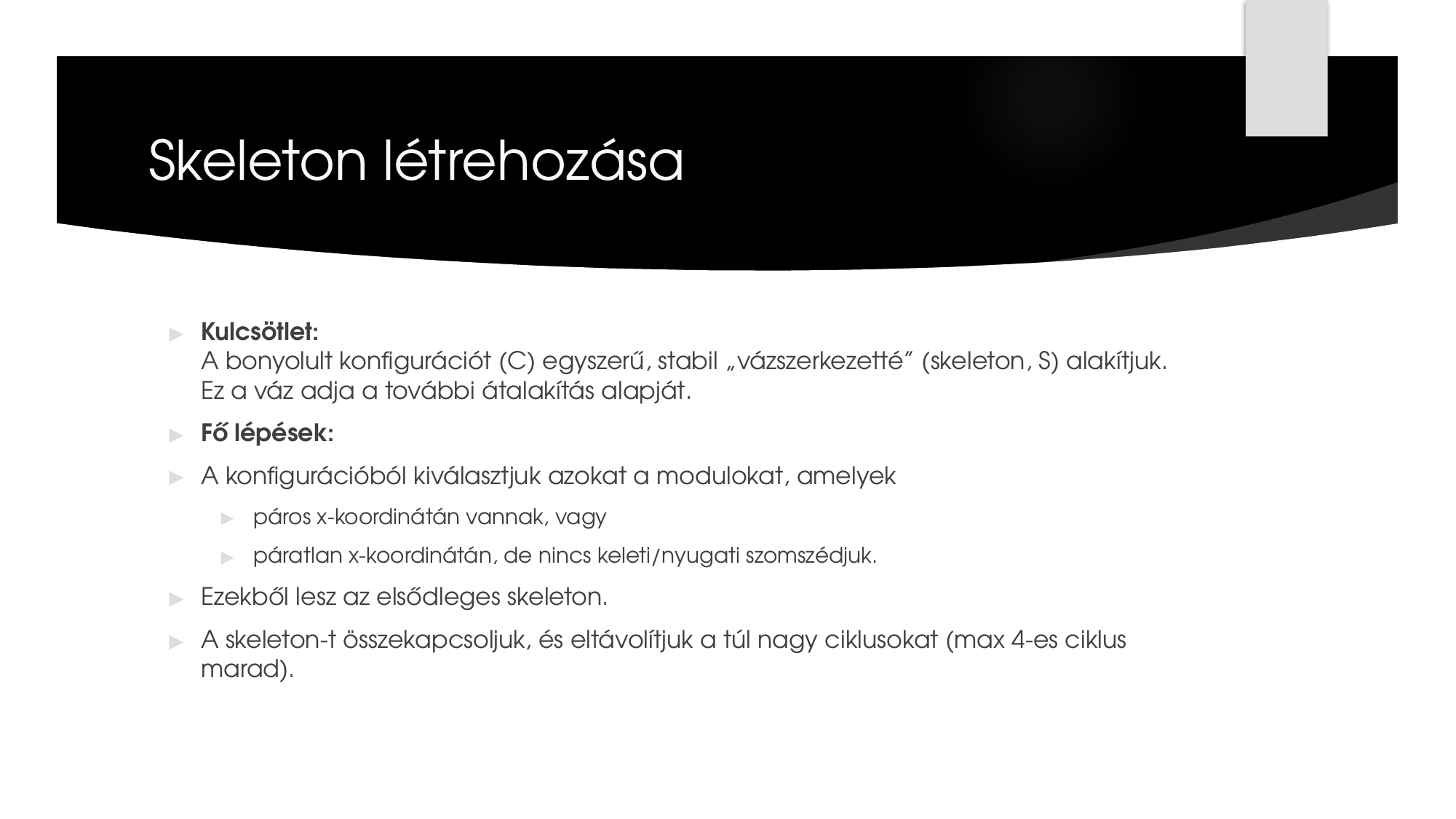

# Skeleton létrehozása
Kulcsötlet:
A bonyolult konfigurációt (C) egyszerű, stabil „vázszerkezetté” (skeleton, S) alakítjuk.
Ez a váz adja a további átalakítás alapját.
Fő lépések:
A konfigurációból kiválasztjuk azokat a modulokat, amelyek
páros x-koordinátán vannak, vagy
páratlan x-koordinátán, de nincs keleti/nyugati szomszédjuk.
Ezekből lesz az elsődleges skeleton.
A skeleton-t összekapcsoljuk, és eltávolítjuk a túl nagy ciklusokat (max 4-es ciklus marad).